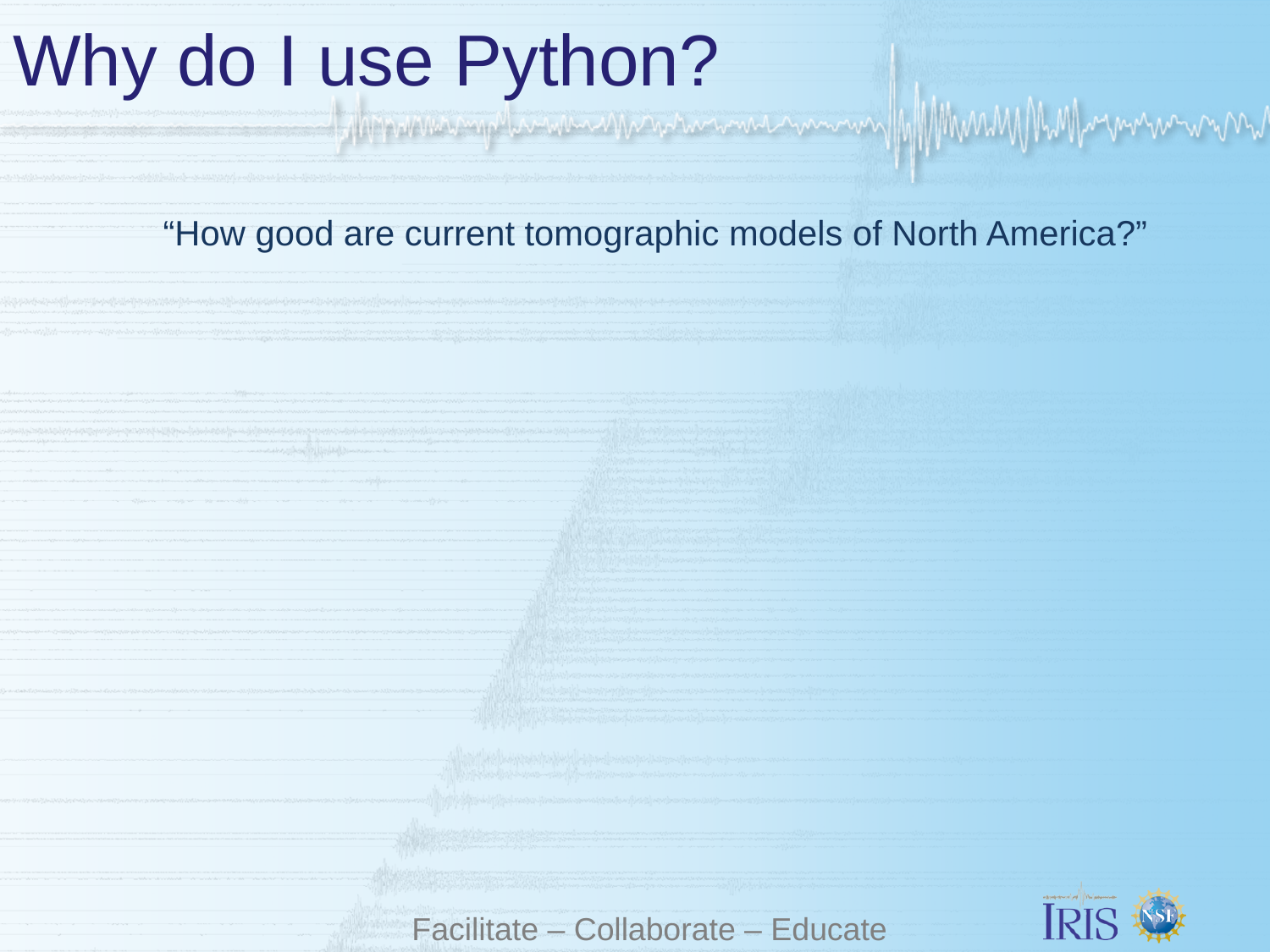

# Why do I use Python?
“How good are current tomographic models of North America?”